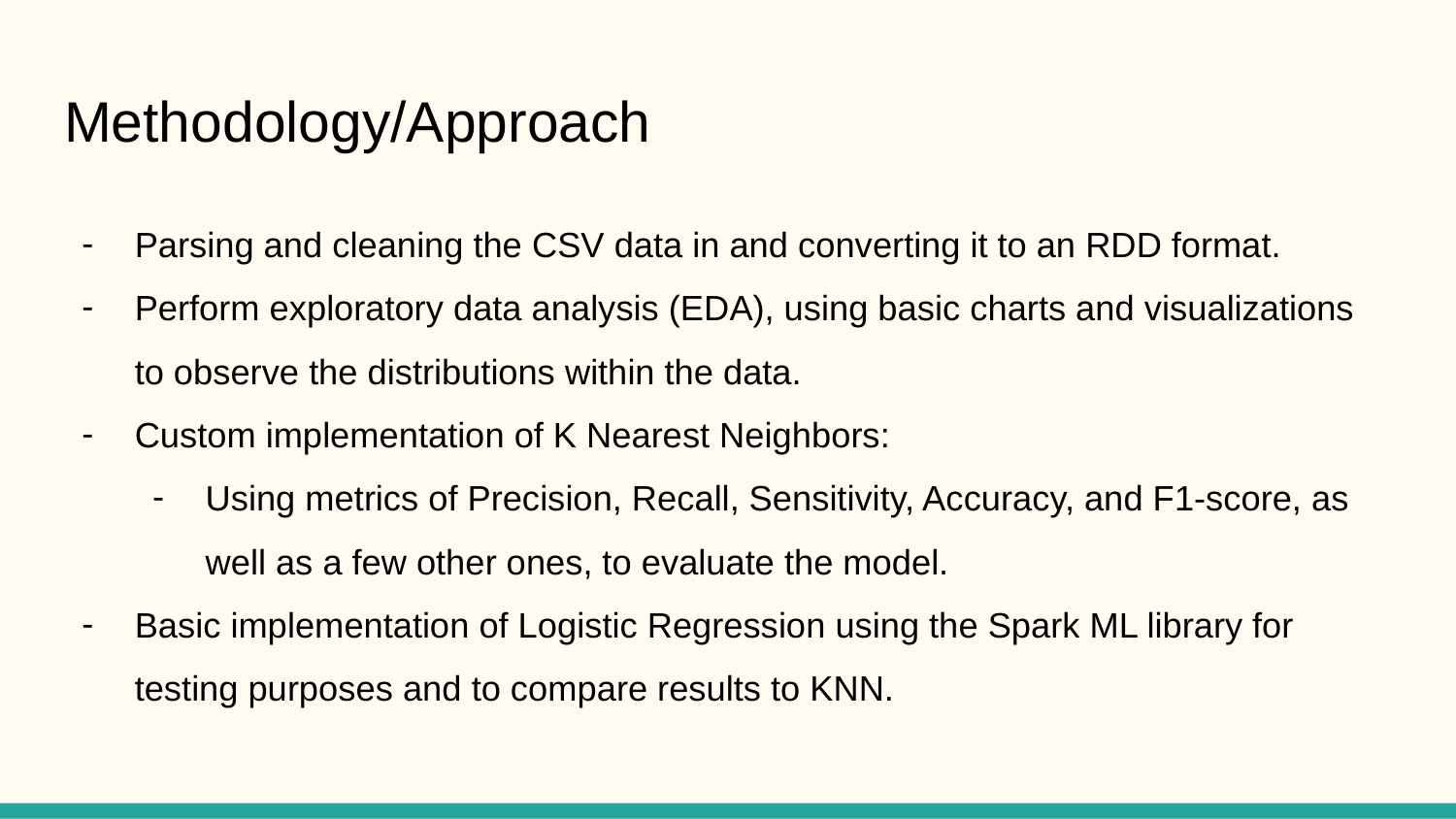

# Methodology/Approach
Parsing and cleaning the CSV data in and converting it to an RDD format.
Perform exploratory data analysis (EDA), using basic charts and visualizations to observe the distributions within the data.
Custom implementation of K Nearest Neighbors:
Using metrics of Precision, Recall, Sensitivity, Accuracy, and F1-score, as well as a few other ones, to evaluate the model.
Basic implementation of Logistic Regression using the Spark ML library for testing purposes and to compare results to KNN.